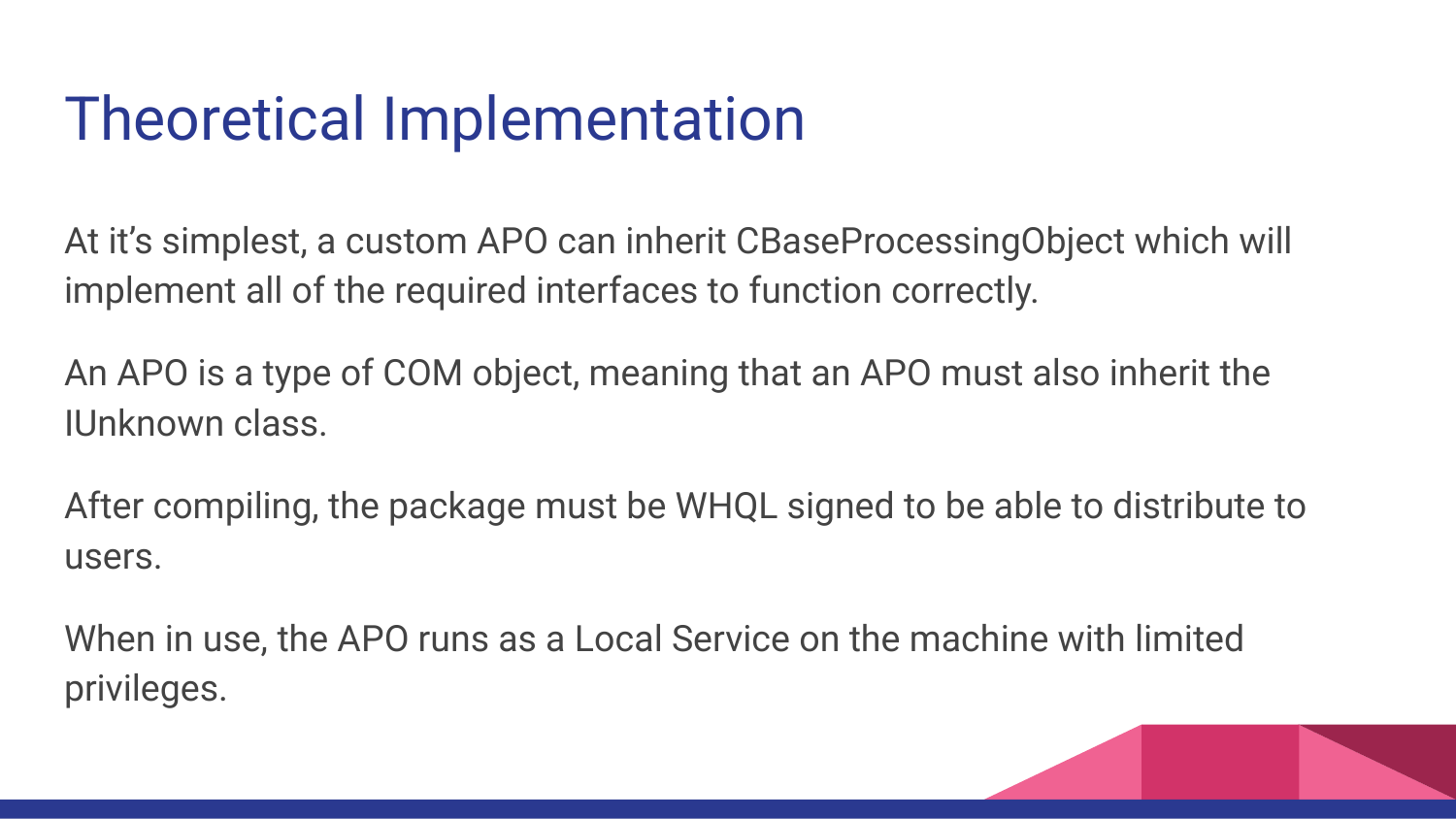

# Theoretical Implementation
At it’s simplest, a custom APO can inherit CBaseProcessingObject which will implement all of the required interfaces to function correctly.
An APO is a type of COM object, meaning that an APO must also inherit the IUnknown class.
After compiling, the package must be WHQL signed to be able to distribute to users.
When in use, the APO runs as a Local Service on the machine with limited privileges.